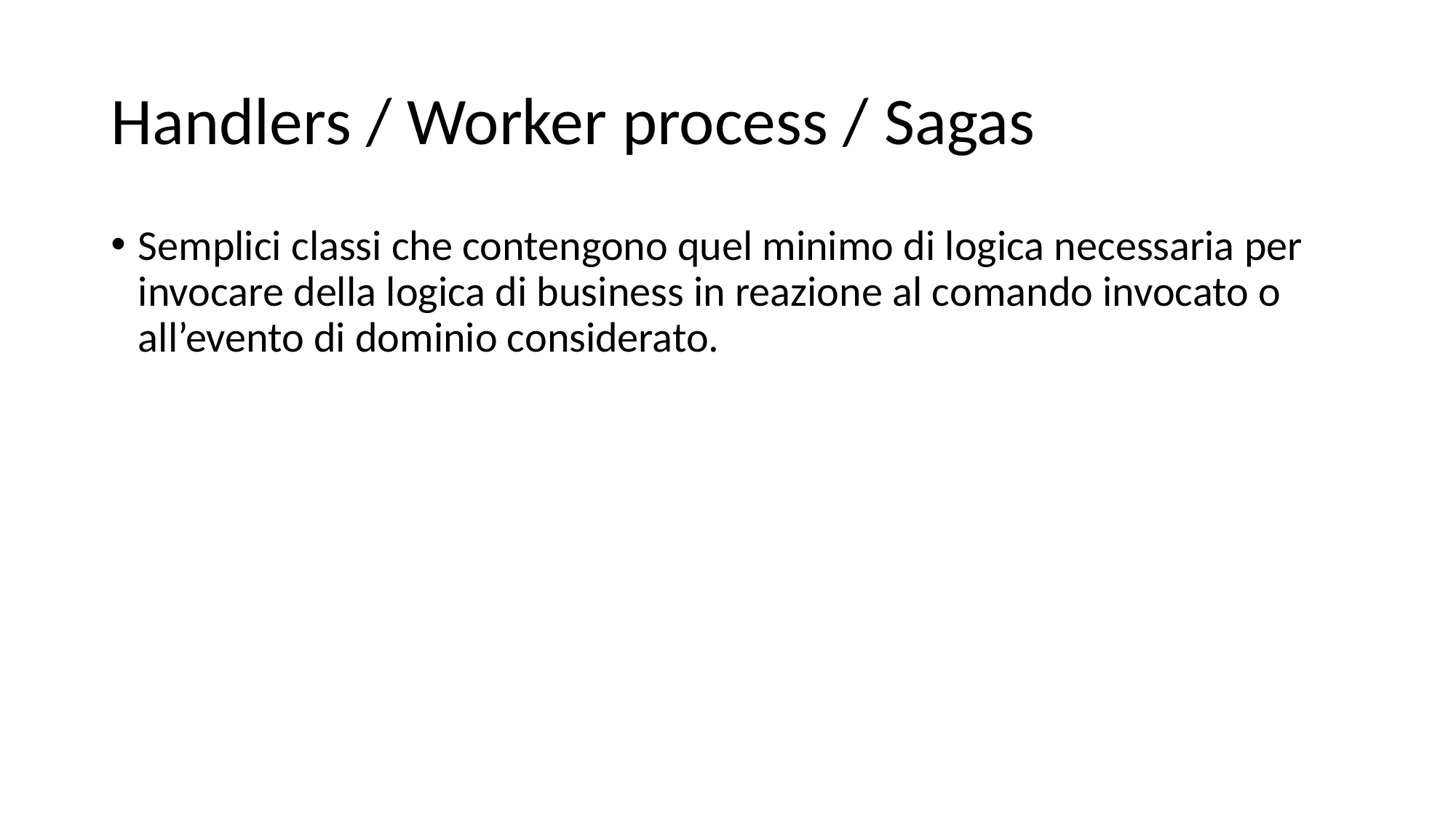

# Handlers / Worker process / Sagas
Semplici classi che contengono quel minimo di logica necessaria per invocare della logica di business in reazione al comando invocato o all’evento di dominio considerato.